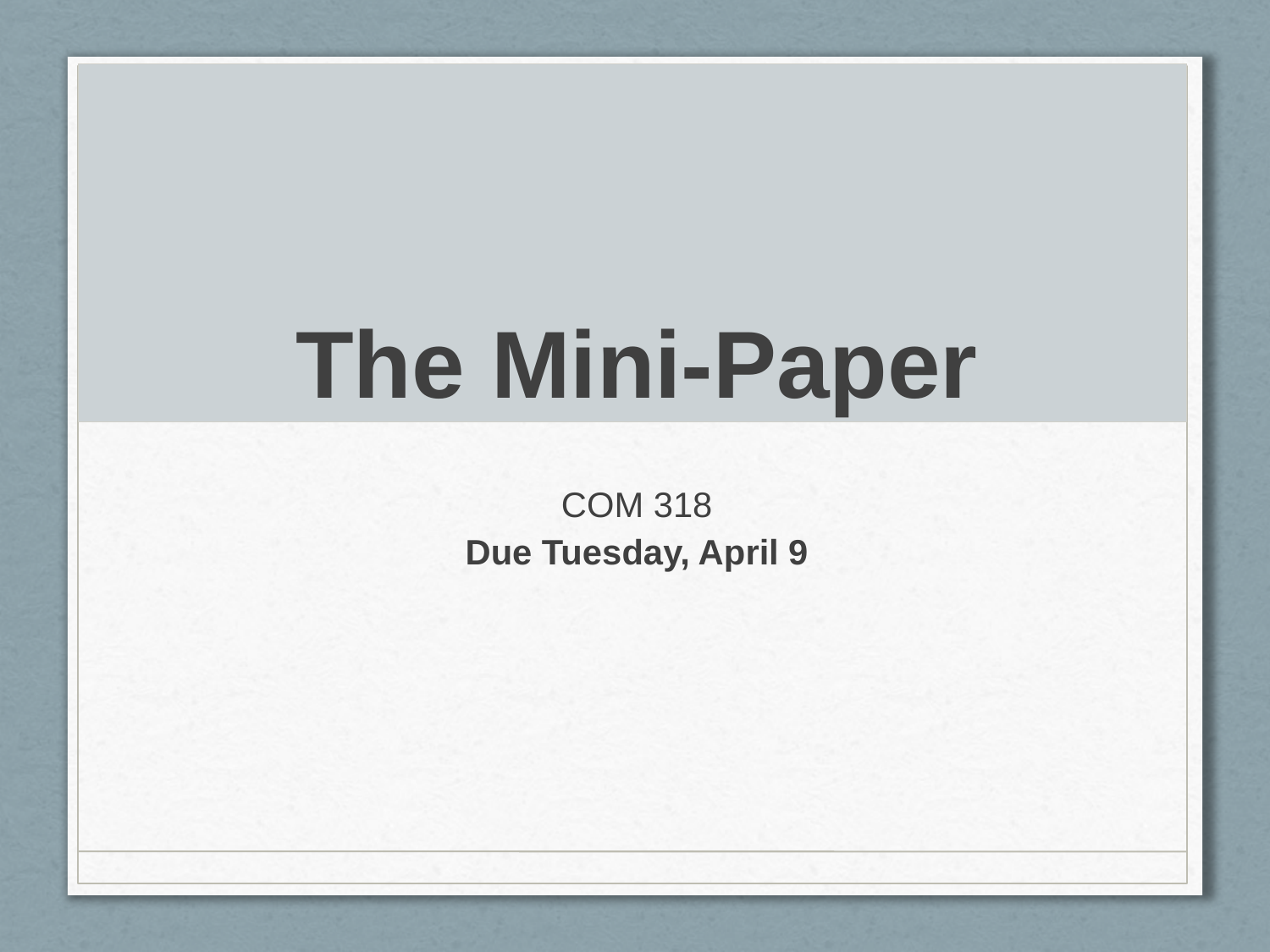

# The Mini-Paper
COM 318
Due Tuesday, April 9